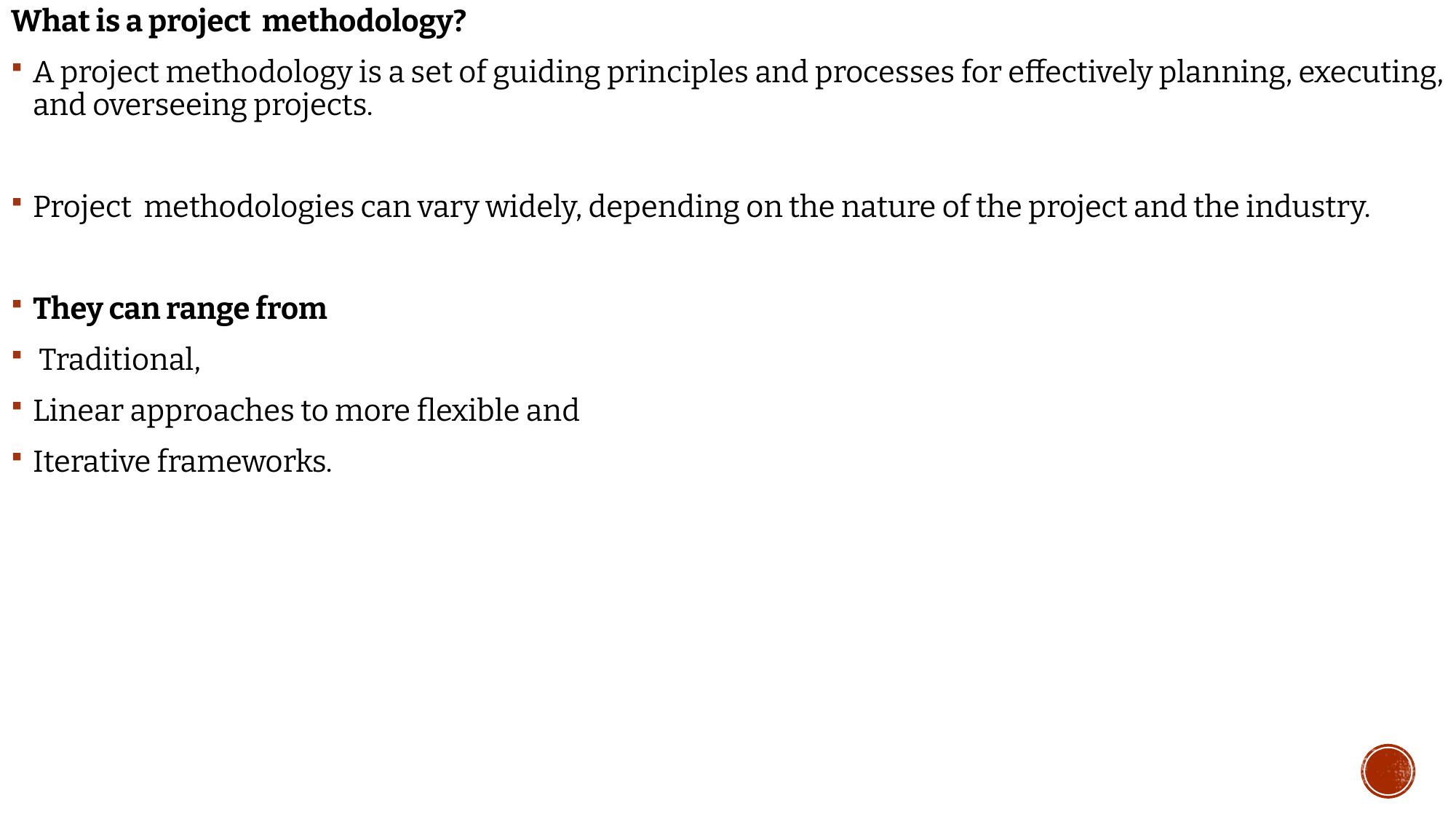

What is a project  methodology?
A project methodology is a set of guiding principles and processes for effectively planning, executing, and overseeing projects.

Project  methodologies can vary widely, depending on the nature of the project and the industry.

They can range from
 Traditional,
Linear approaches to more flexible and
Iterative frameworks.